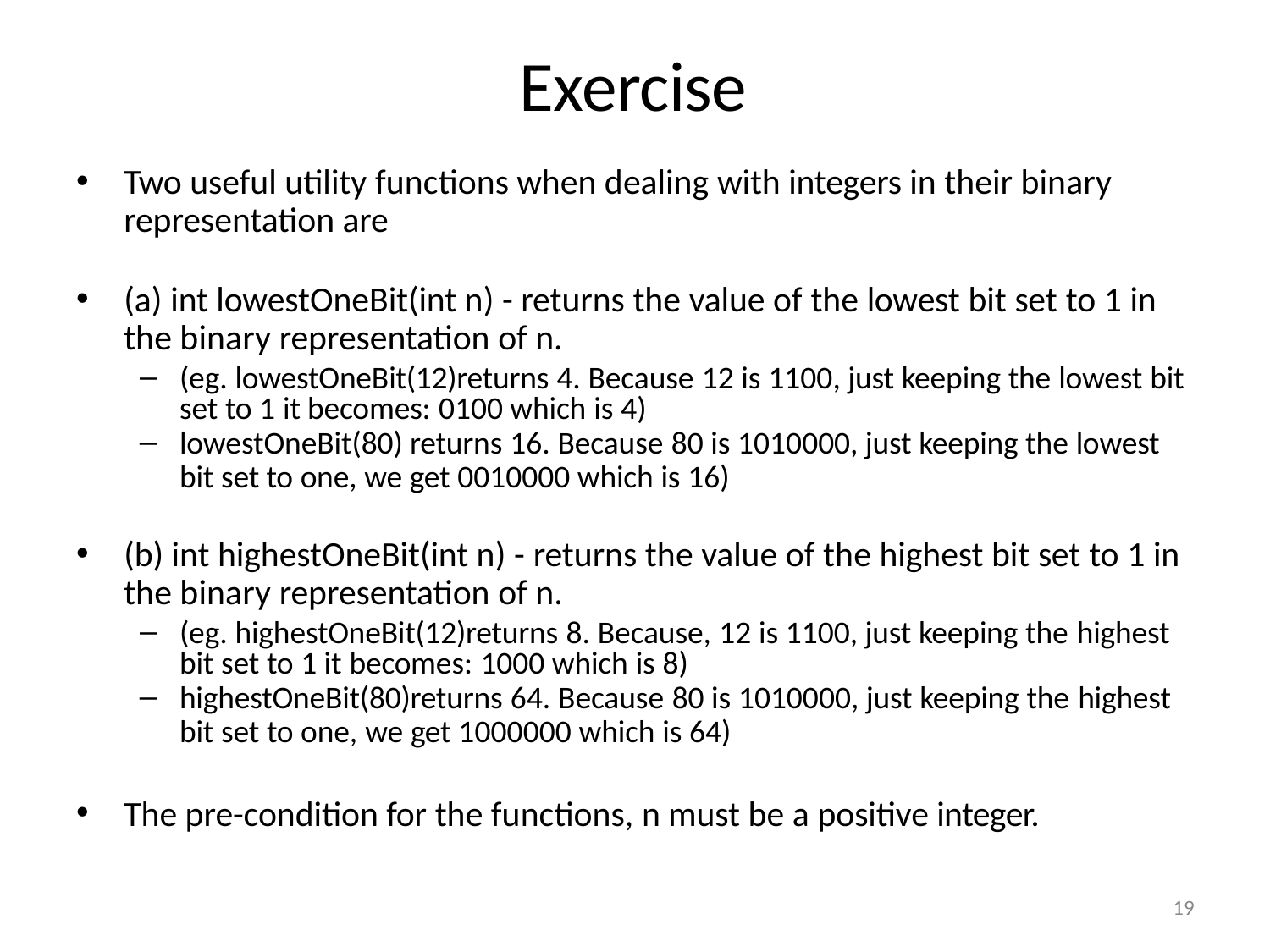

# Exercise
Two useful utility functions when dealing with integers in their binary
representation are

(a) int lowestOneBit(int n) - returns the value of the lowest bit set to 1 in
the binary representation of n.
(eg. lowestOneBit(12)returns 4. Because 12 is 1100, just keeping the lowest bit  set to 1 it becomes: 0100 which is 4)
lowestOneBit(80) returns 16. Because 80 is 1010000, just keeping the lowest
bit set to one, we get 0010000 which is 16)

(b) int highestOneBit(int n) - returns the value of the highest bit set to 1 in
the binary representation of n.
(eg. highestOneBit(12)returns 8. Because, 12 is 1100, just keeping the highest  bit set to 1 it becomes: 1000 which is 8)
highestOneBit(80)returns 64. Because 80 is 1010000, just keeping the highest
bit set to one, we get 1000000 which is 64)

The pre-condition for the functions, n must be a positive integer.
19